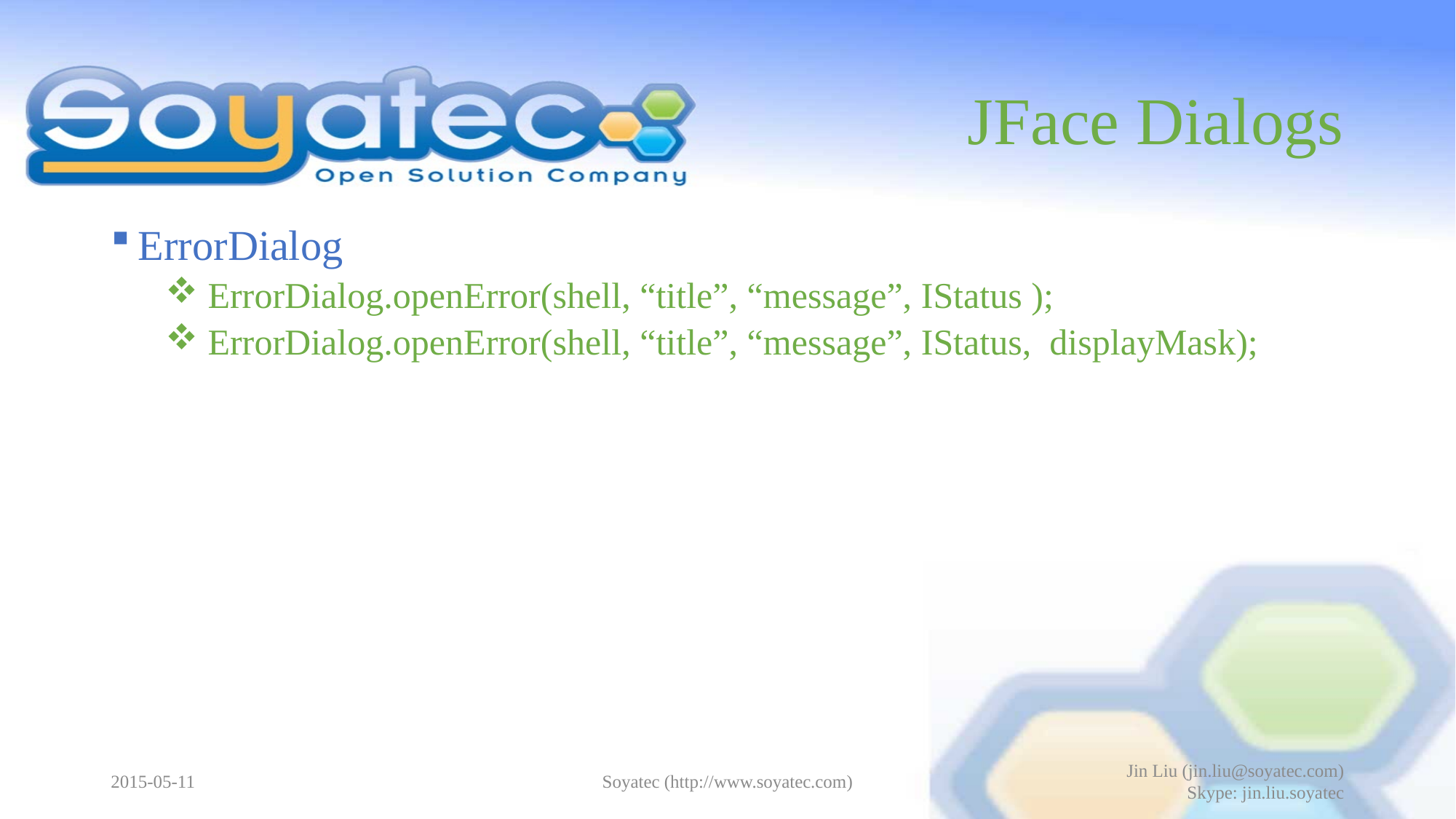

# JFace Dialogs
ErrorDialog
 ErrorDialog.openError(shell, “title”, “message”, IStatus );
 ErrorDialog.openError(shell, “title”, “message”, IStatus,  displayMask);

2015-05-11
Soyatec (http://www.soyatec.com)
Jin Liu (jin.liu@soyatec.com)
Skype: jin.liu.soyatec